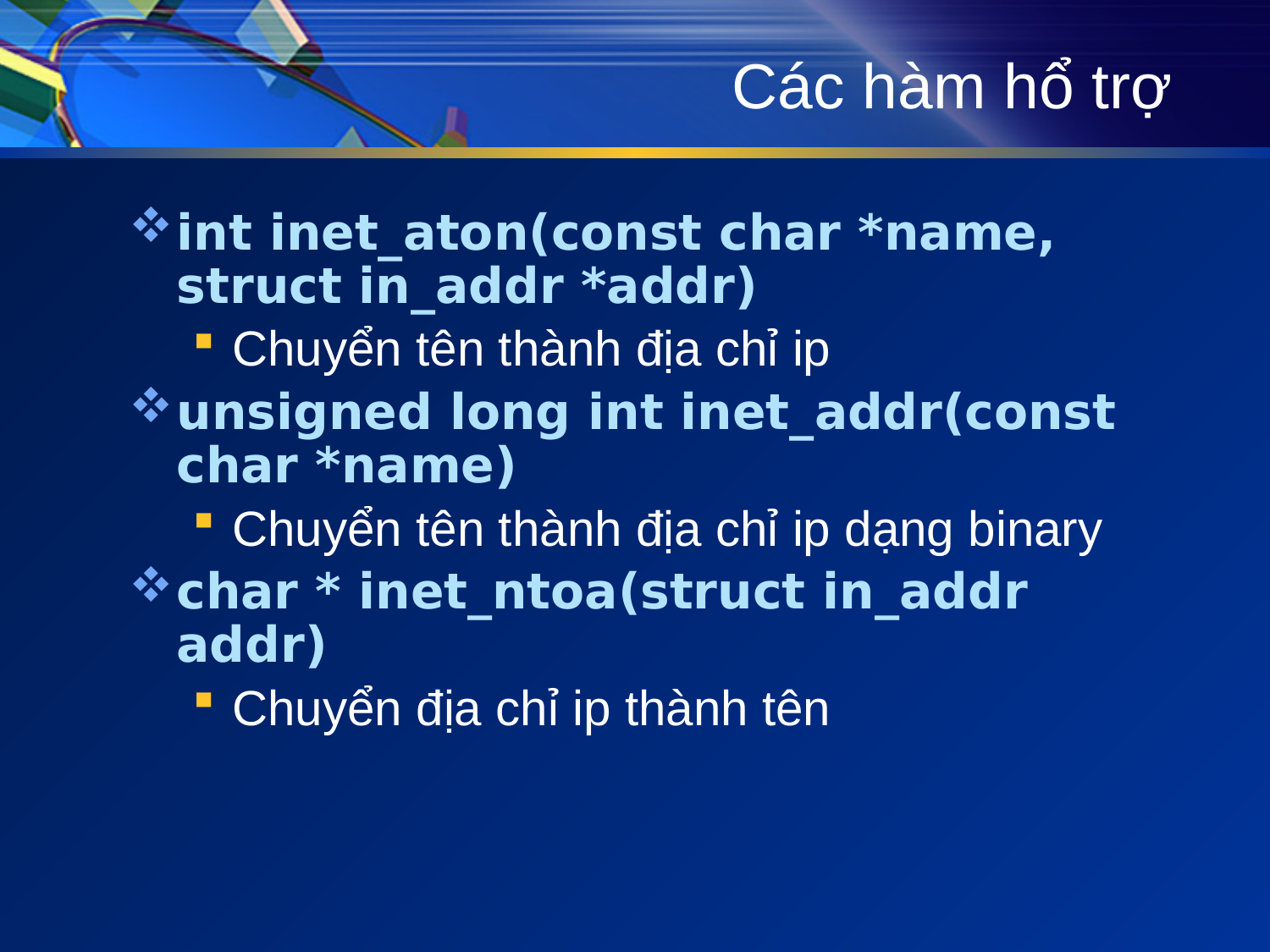

# Các hàm hổ trợ
int inet_aton(const char *name, struct in_addr *addr)
Chuyển tên thành địa chỉ ip
unsigned long int inet_addr(const char *name)
Chuyển tên thành địa chỉ ip dạng binary
char * inet_ntoa(struct in_addr addr)
Chuyển địa chỉ ip thành tên